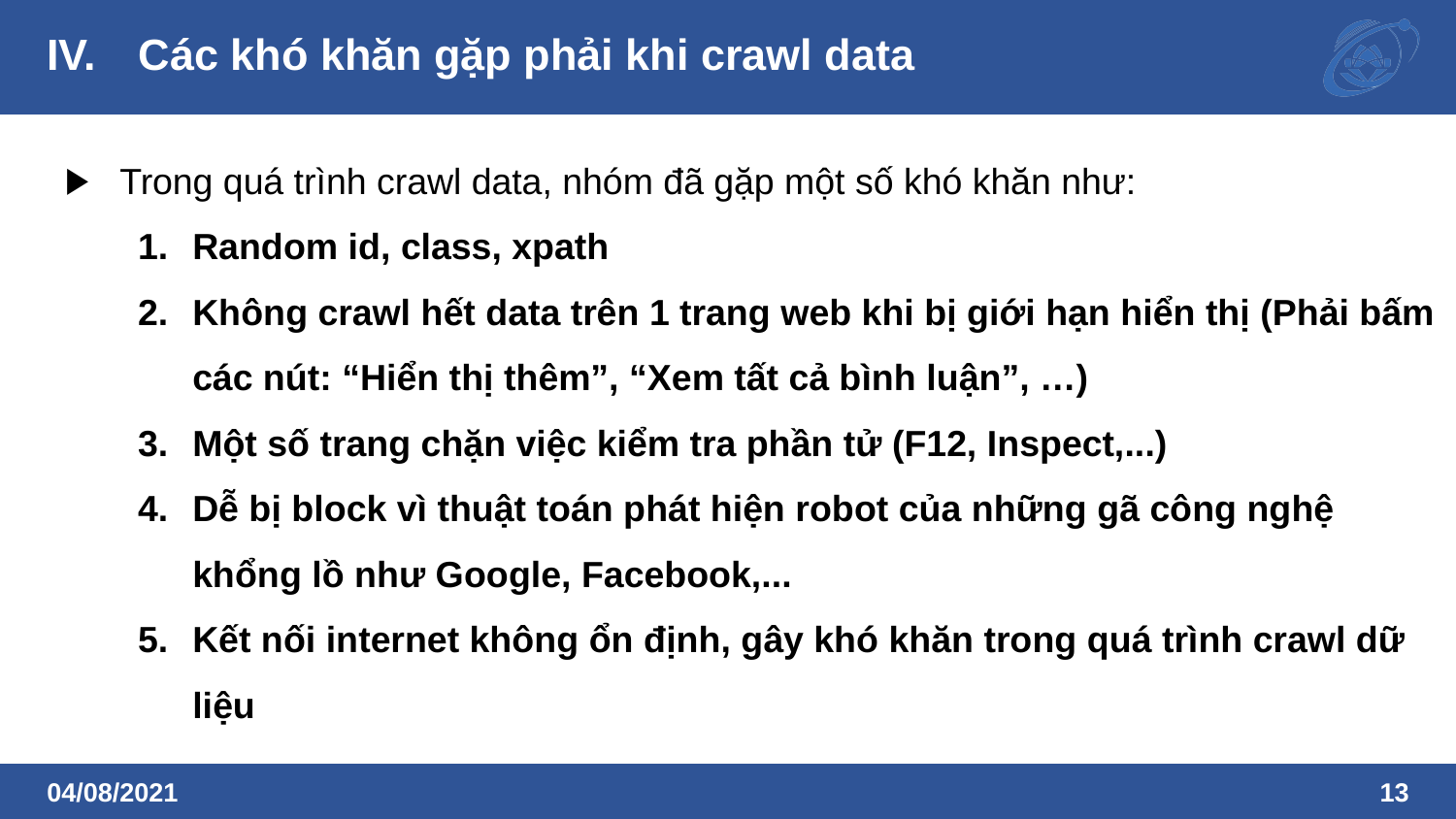

# Các khó khăn gặp phải khi crawl data

Trong quá trình crawl data, nhóm đã gặp một số khó khăn như:
Random id, class, xpath
Không crawl hết data trên 1 trang web khi bị giới hạn hiển thị (Phải bấm các nút: “Hiển thị thêm”, “Xem tất cả bình luận”, …)
Một số trang chặn việc kiểm tra phần tử (F12, Inspect,...)
Dễ bị block vì thuật toán phát hiện robot của những gã công nghệ khổng lồ như Google, Facebook,...
Kết nối internet không ổn định, gây khó khăn trong quá trình crawl dữ liệu

04/08/2021
13